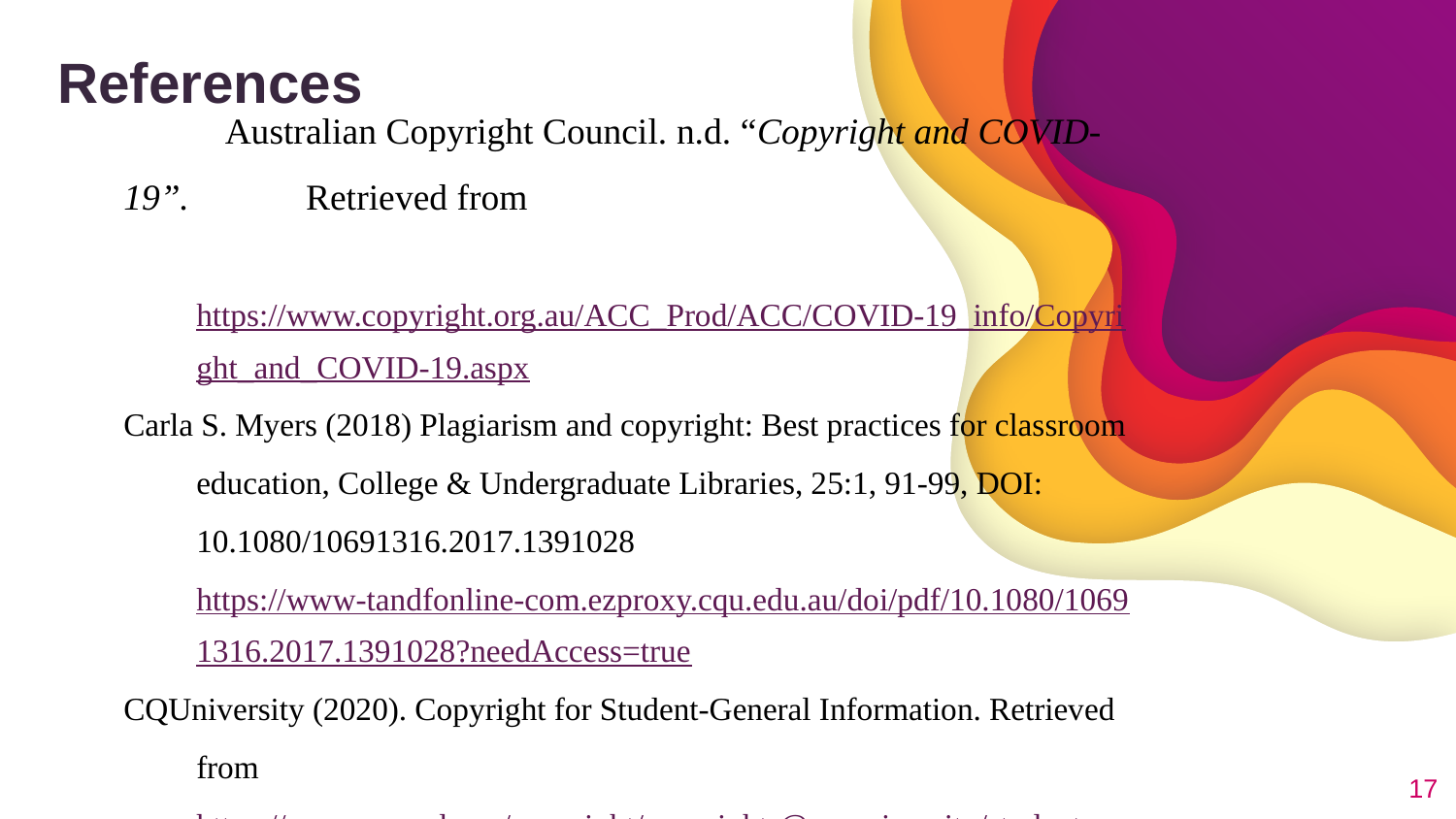

# References

           Australian Copyright Council. n.d. “Copyright and COVID-19”. 	    Retrieved from
         https://www.copyright.org.au/ACC_Prod/ACC/COVID-19_info/Copyright_and_COVID-19.aspx
Carla S. Myers (2018) Plagiarism and copyright: Best practices for classroom education, College & Undergraduate Libraries, 25:1, 91-99, DOI: 10.1080/10691316.2017.1391028https://www-tandfonline-com.ezproxy.cqu.edu.au/doi/pdf/10.1080/10691316.2017.1391028?needAccess=true
CQUniversity (2020). Copyright for Student-General Information. Retrieved from https://www.cqu.edu.au/copyright/copyright-@-cquniversity/students

17